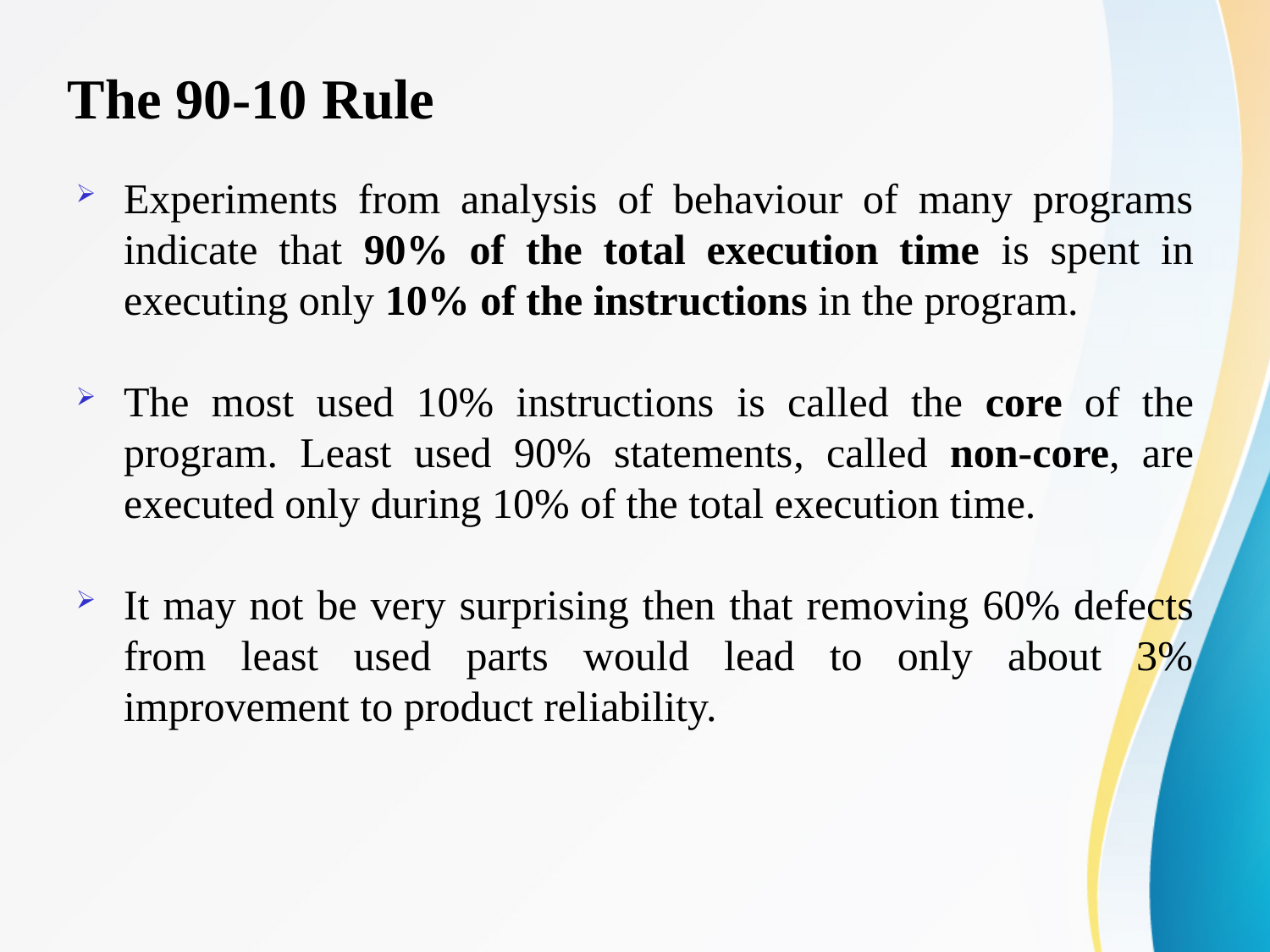

# The 90-10 Rule
Experiments from analysis of behaviour of many programs indicate that 90% of the total execution time is spent in executing only 10% of the instructions in the program.

The most used 10% instructions is called the core of the program. Least used 90% statements, called non-core, are executed only during 10% of the total execution time.

It may not be very surprising then that removing 60% defects from least used parts would lead to only about 3% improvement to product reliability.

6